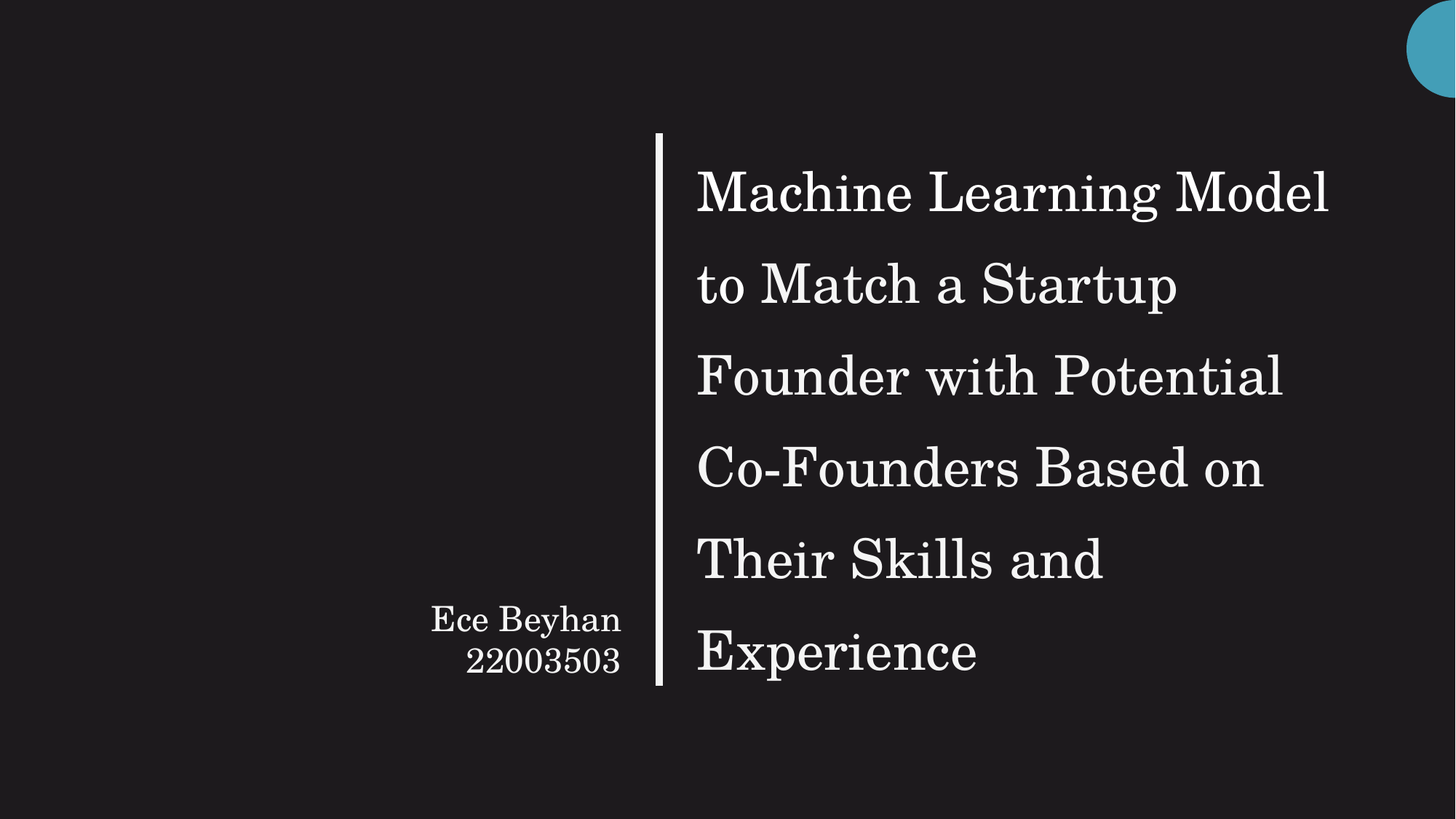

# Machine Learning Model to Match a Startup Founder with Potential Co-Founders Based on Their Skills and Experience
Ece Beyhan
22003503